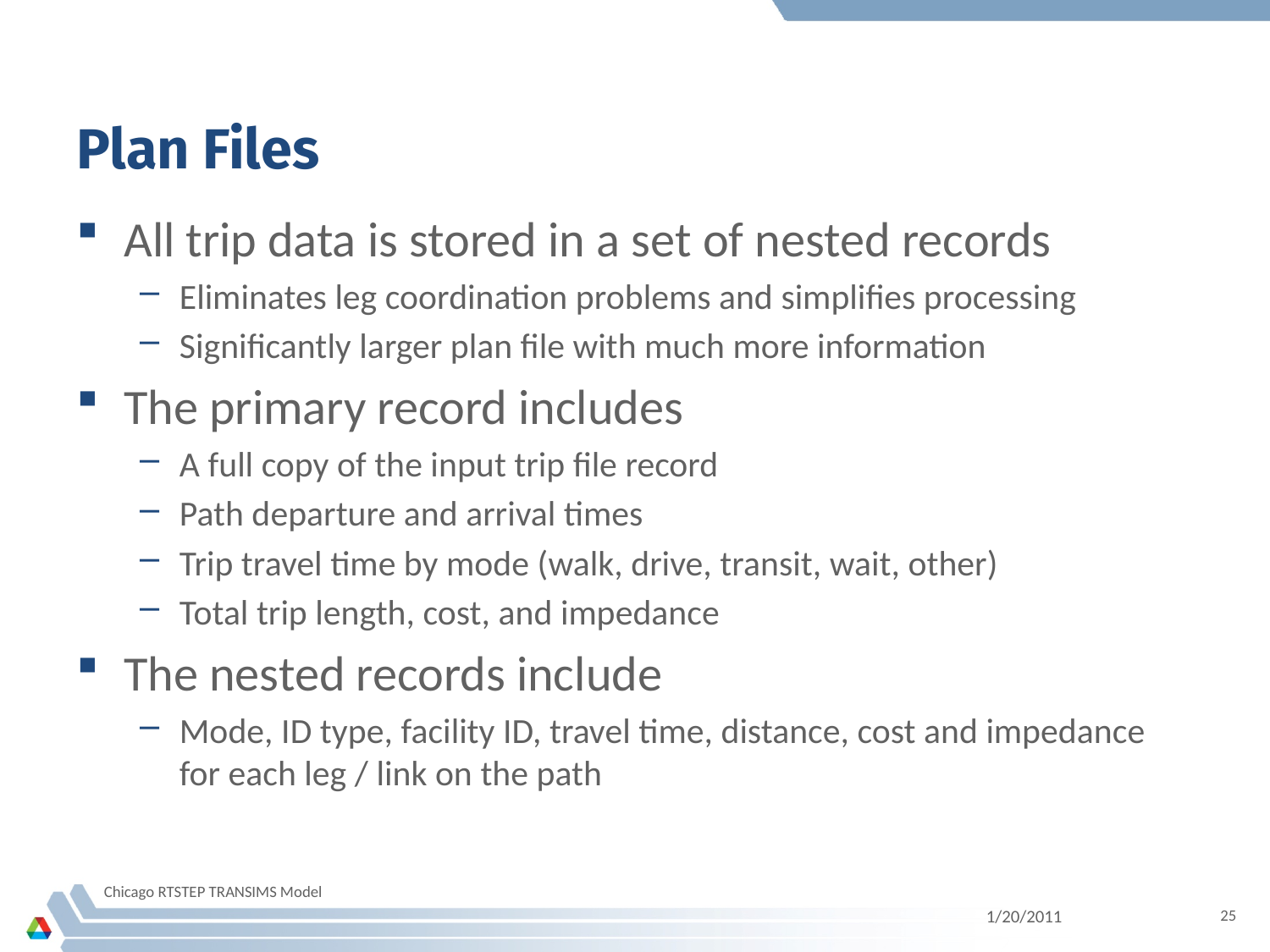

# Plan Files
All trip data is stored in a set of nested records
Eliminates leg coordination problems and simplifies processing
Significantly larger plan file with much more information
The primary record includes
A full copy of the input trip file record
Path departure and arrival times
Trip travel time by mode (walk, drive, transit, wait, other)
Total trip length, cost, and impedance
The nested records include
Mode, ID type, facility ID, travel time, distance, cost and impedance for each leg / link on the path

Chicago RTSTEP TRANSIMS Model
1/20/2011
25